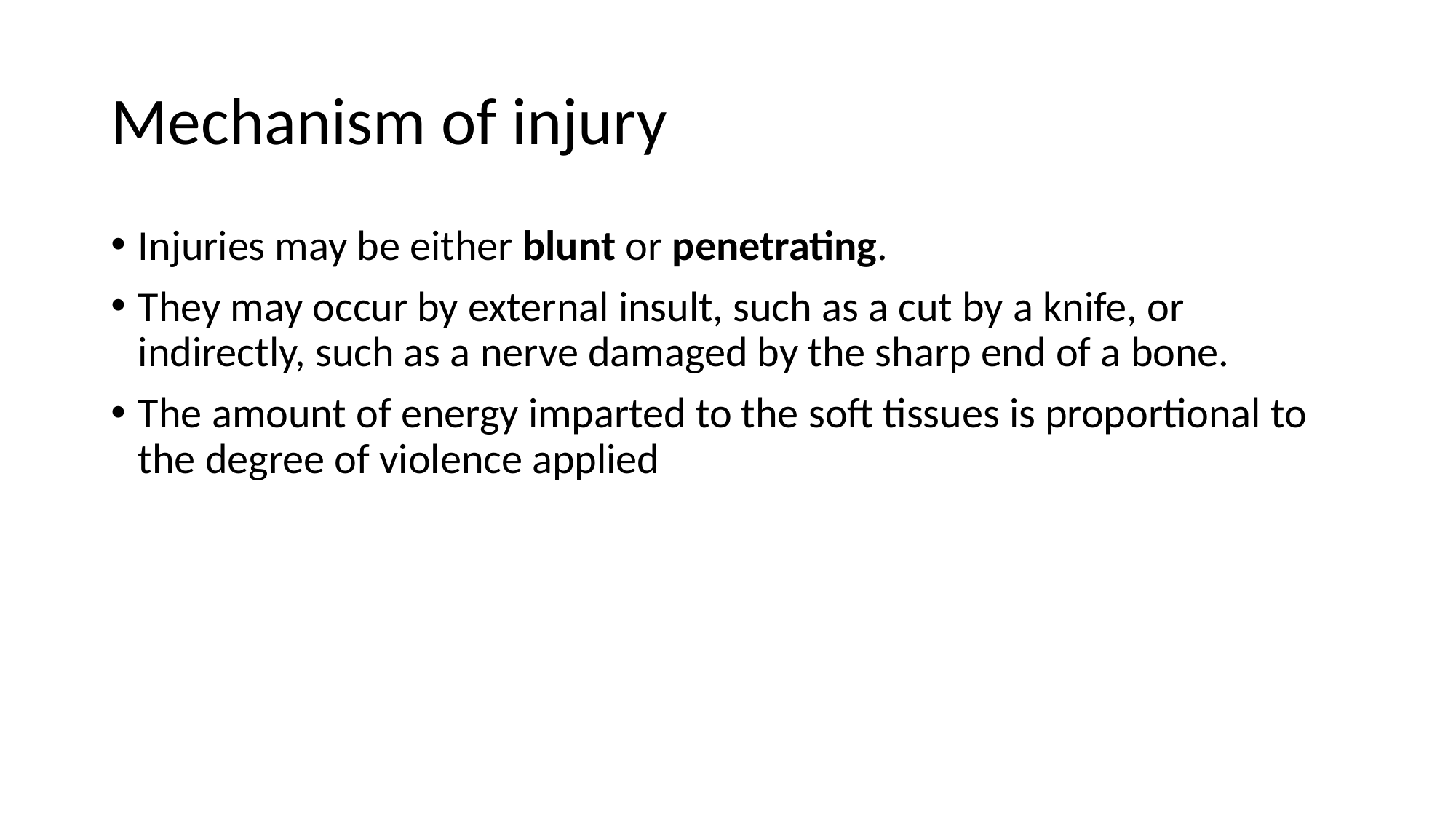

# Mechanism of injury
Injuries may be either blunt or penetrating.
They may occur by external insult, such as a cut by a knife, or indirectly, such as a nerve damaged by the sharp end of a bone.
The amount of energy imparted to the soft tissues is proportional to the degree of violence applied